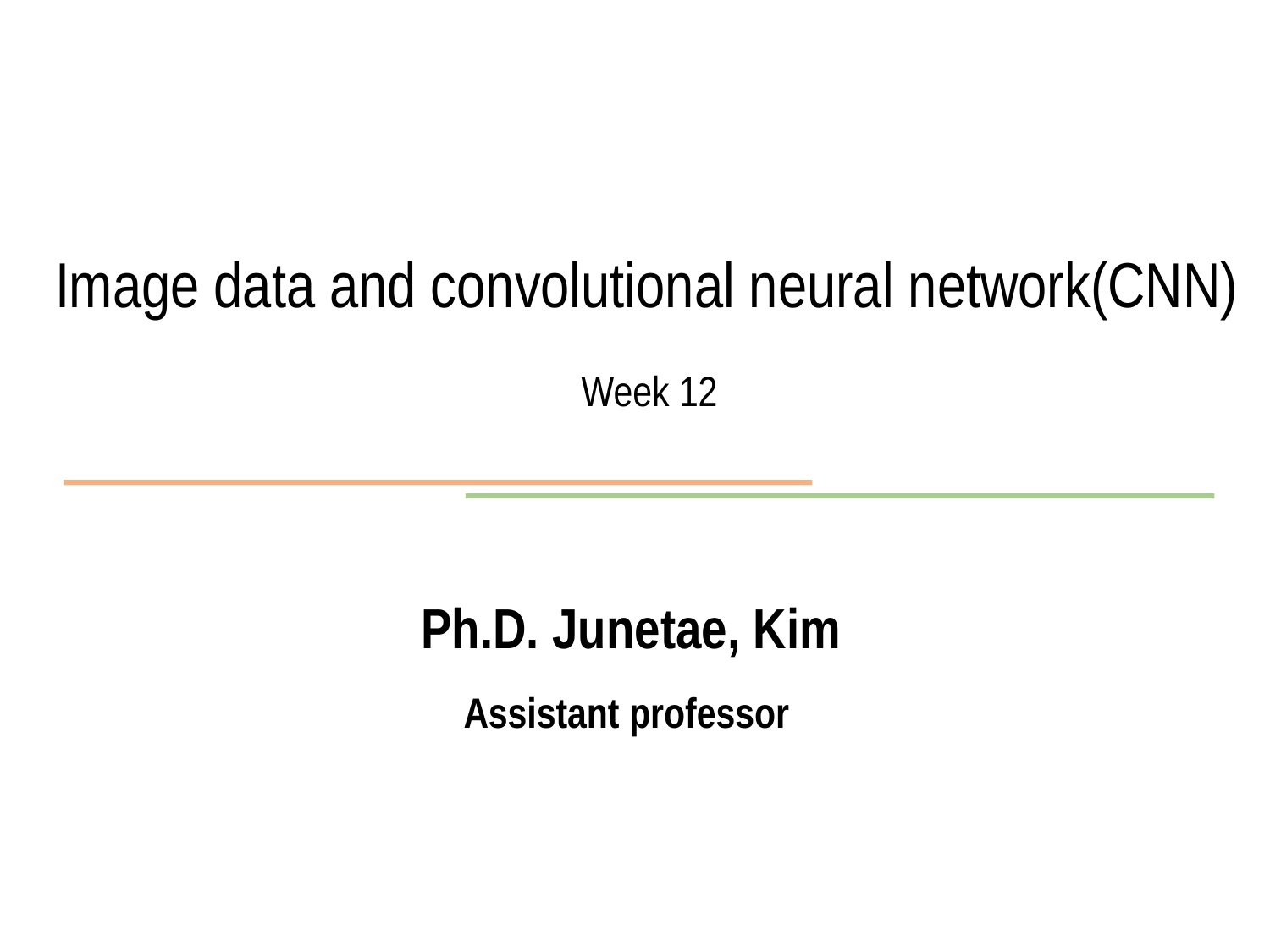

Image data and convolutional neural network(CNN)
Week 12
Ph.D. Junetae, Kim
Assistant professor